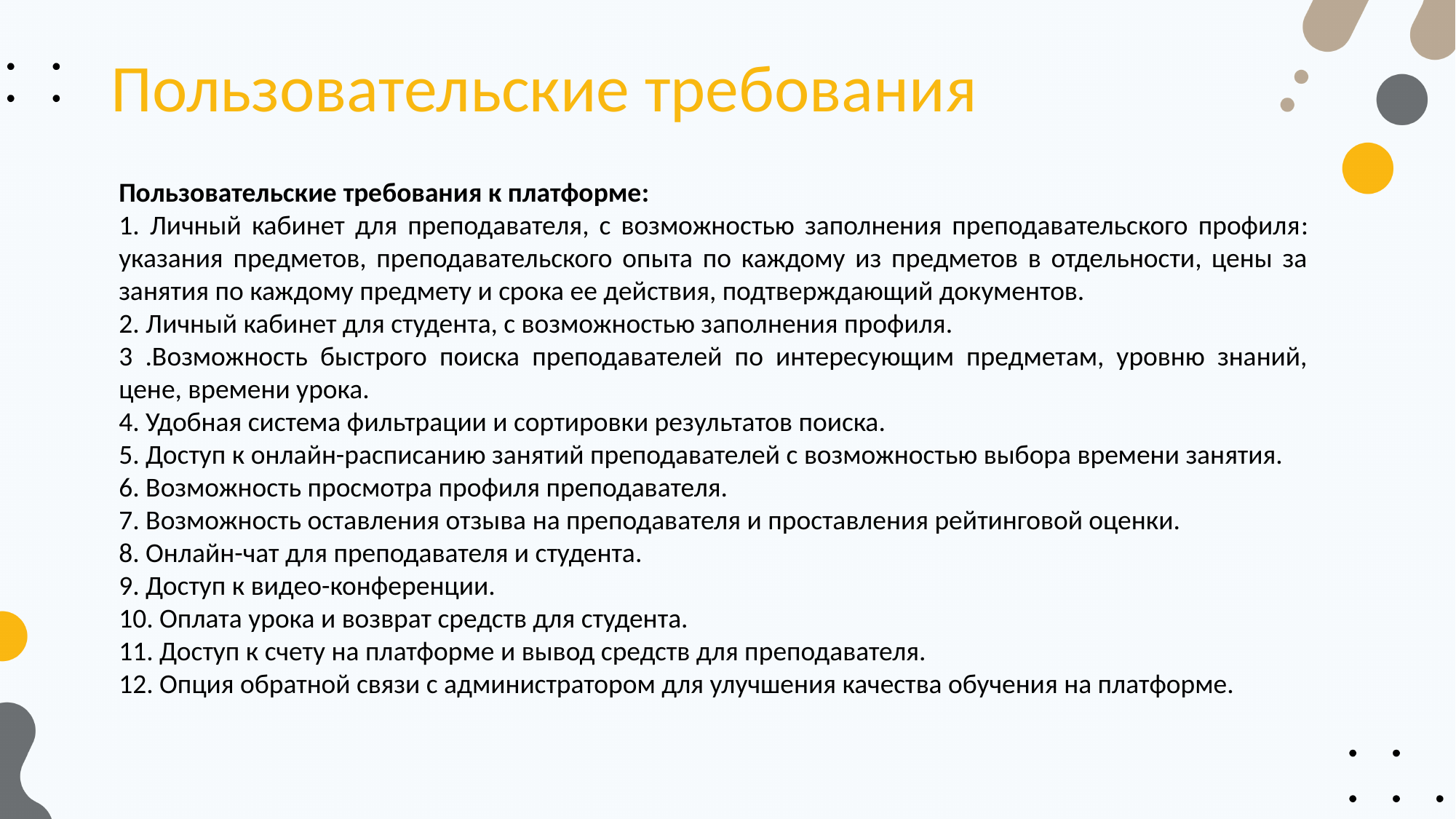

# Пользовательские требования
Пользовательские требования к платформе:
1. Личный кабинет для преподавателя, с возможностью заполнения преподавательского профиля: указания предметов, преподавательского опыта по каждому из предметов в отдельности, цены за занятия по каждому предмету и срока ее действия, подтверждающий документов.
2. Личный кабинет для студента, с возможностью заполнения профиля.
3 .Возможность быстрого поиска преподавателей по интересующим предметам, уровню знаний, цене, времени урока.
4. Удобная система фильтрации и сортировки результатов поиска.
5. Доступ к онлайн-расписанию занятий преподавателей с возможностью выбора времени занятия.
6. Возможность просмотра профиля преподавателя.
7. Возможность оставления отзыва на преподавателя и проставления рейтинговой оценки.
8. Онлайн-чат для преподавателя и студента.
9. Доступ к видео-конференции.
10. Оплата урока и возврат средств для студента.
11. Доступ к счету на платформе и вывод средств для преподавателя.
12. Опция обратной связи с администратором для улучшения качества обучения на платформе.